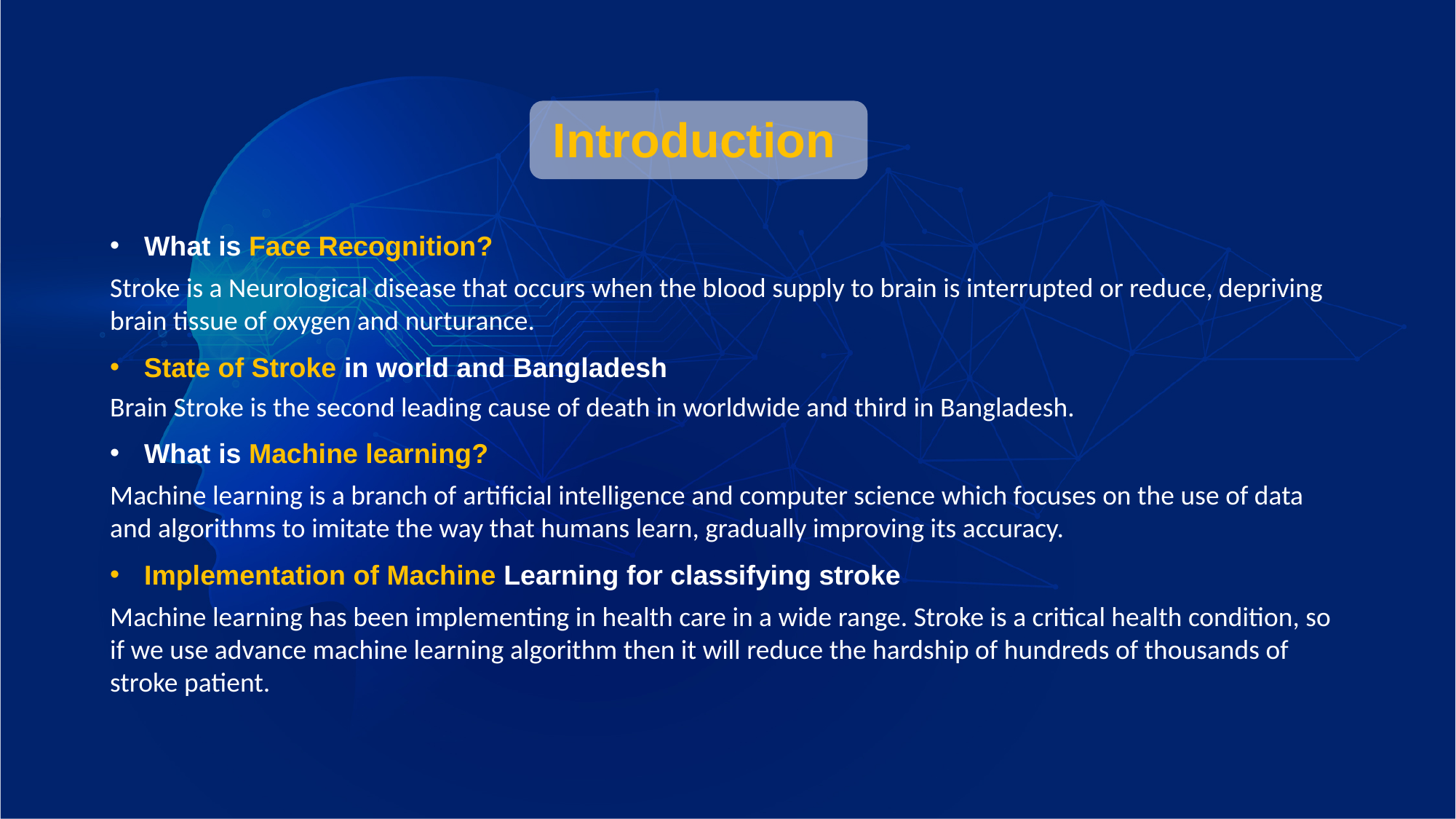

Introduction
What is Face Recognition?
Stroke is a Neurological disease that occurs when the blood supply to brain is interrupted or reduce, depriving brain tissue of oxygen and nurturance.
State of Stroke in world and Bangladesh
Brain Stroke is the second leading cause of death in worldwide and third in Bangladesh.
What is Machine learning?
Machine learning is a branch of artificial intelligence and computer science which focuses on the use of data and algorithms to imitate the way that humans learn, gradually improving its accuracy.
Implementation of Machine Learning for classifying stroke
Machine learning has been implementing in health care in a wide range. Stroke is a critical health condition, so if we use advance machine learning algorithm then it will reduce the hardship of hundreds of thousands of stroke patient.